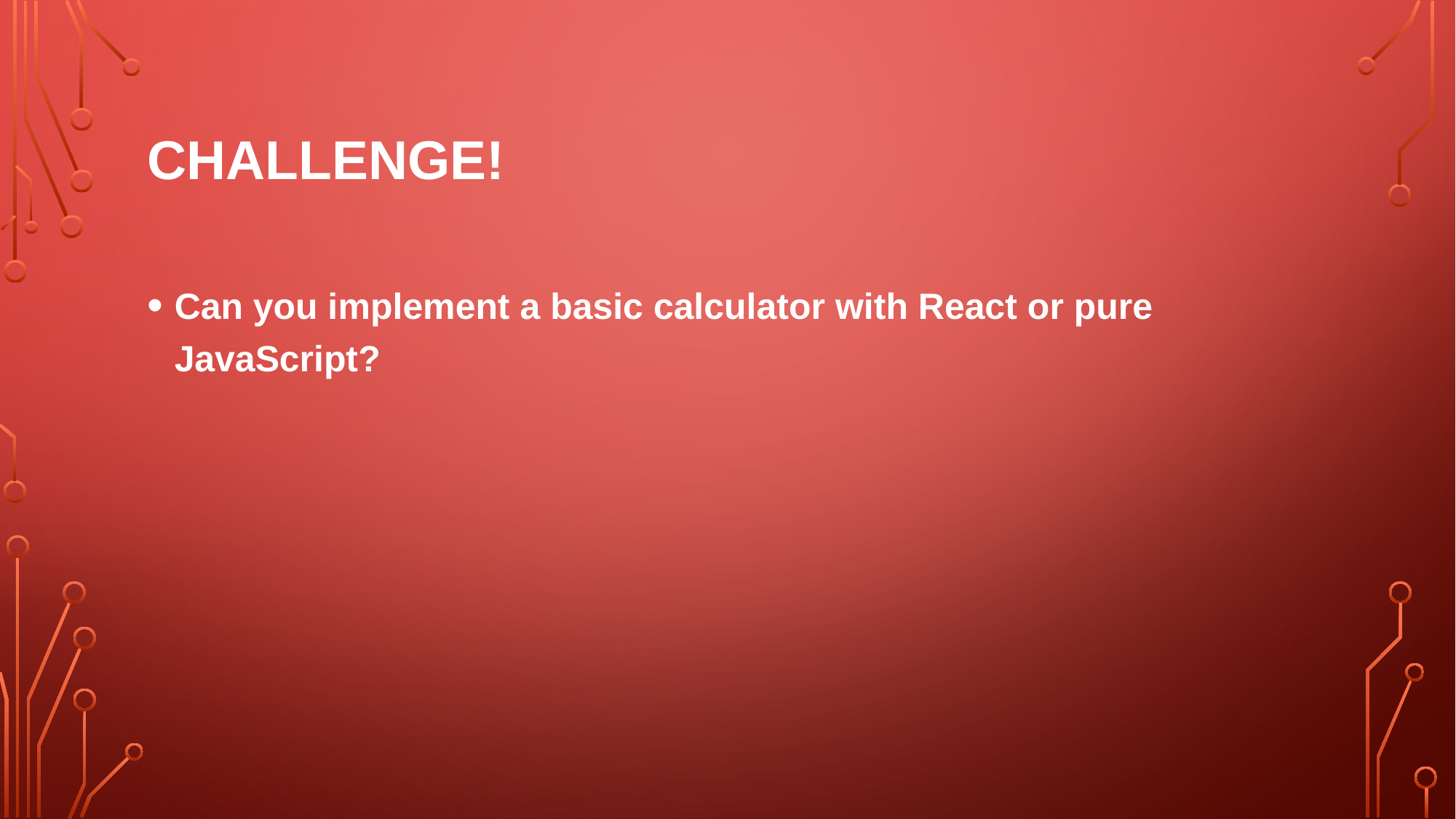

# Challenge!
Can you implement a basic calculator with React or pure JavaScript?